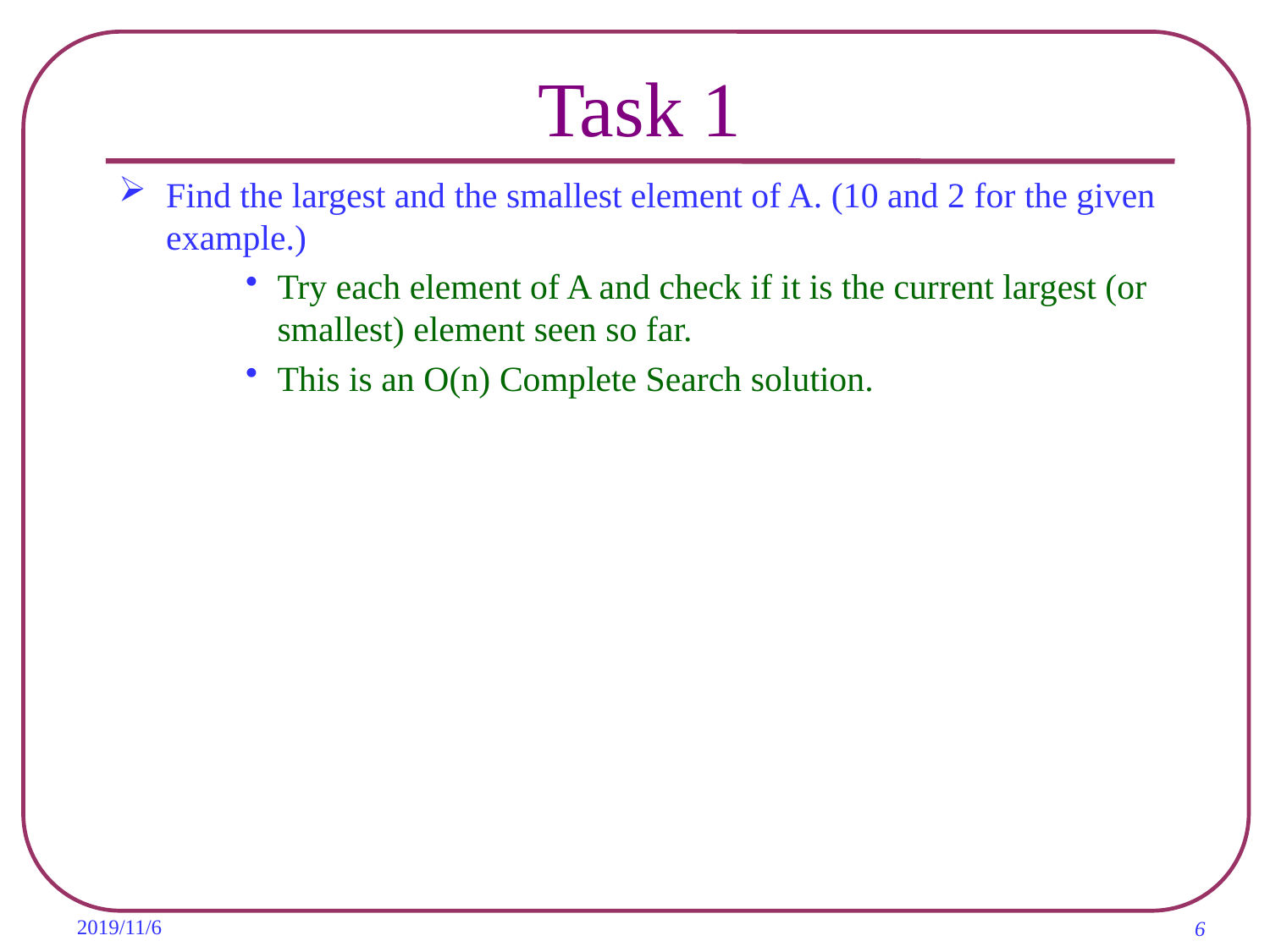

# Task 1
Find the largest and the smallest element of A. (10 and 2 for the given example.)
Try each element of A and check if it is the current largest (or smallest) element seen so far.
This is an O(n) Complete Search solution.
2019/11/6
6